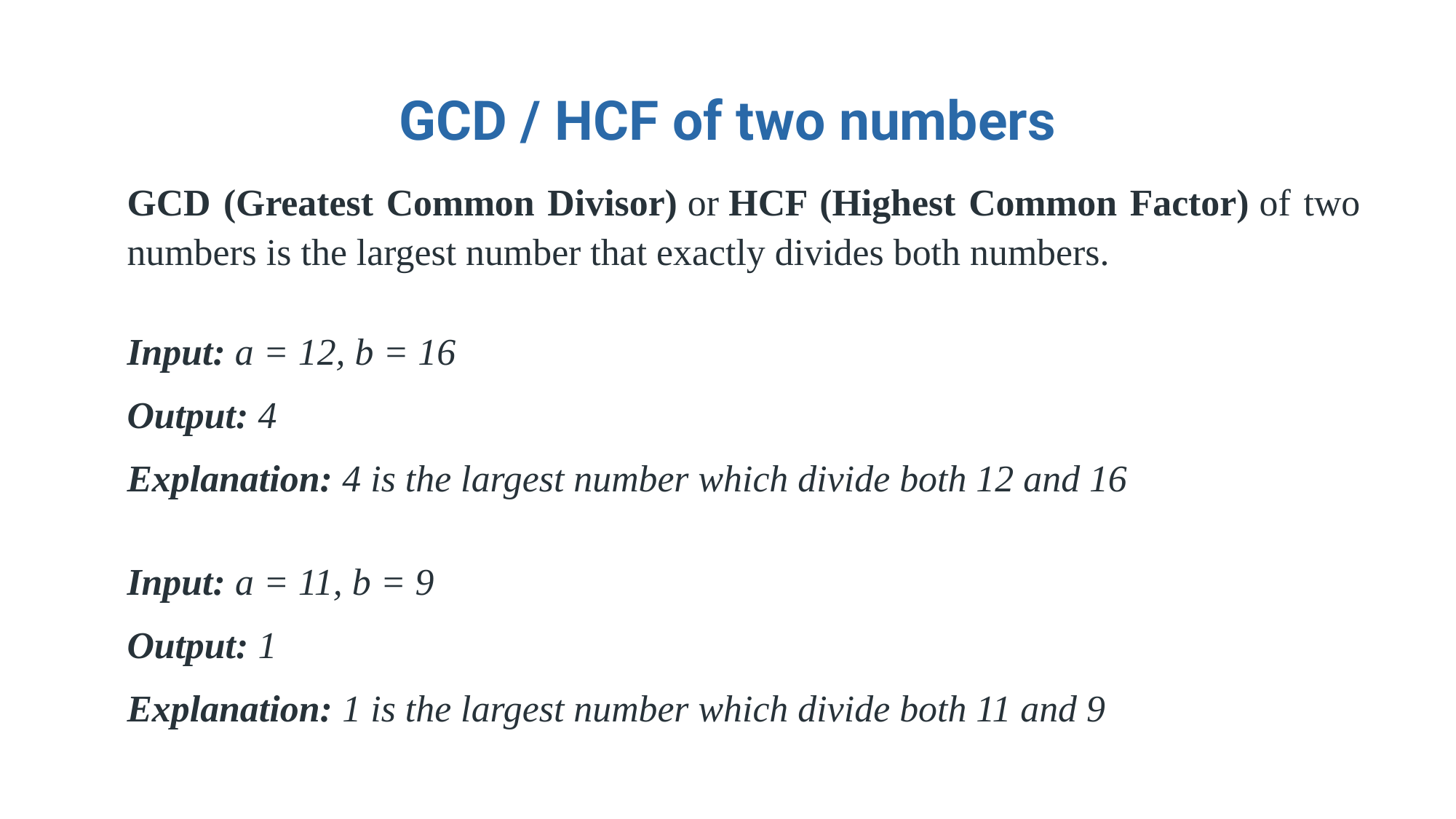

# GCD / HCF of two numbers
GCD (Greatest Common Divisor) or HCF (Highest Common Factor) of two numbers is the largest number that exactly divides both numbers.

Input: a = 12, b = 16
Output: 4
Explanation: 4 is the largest number which divide both 12 and 16

Input: a = 11, b = 9
Output: 1
Explanation: 1 is the largest number which divide both 11 and 9